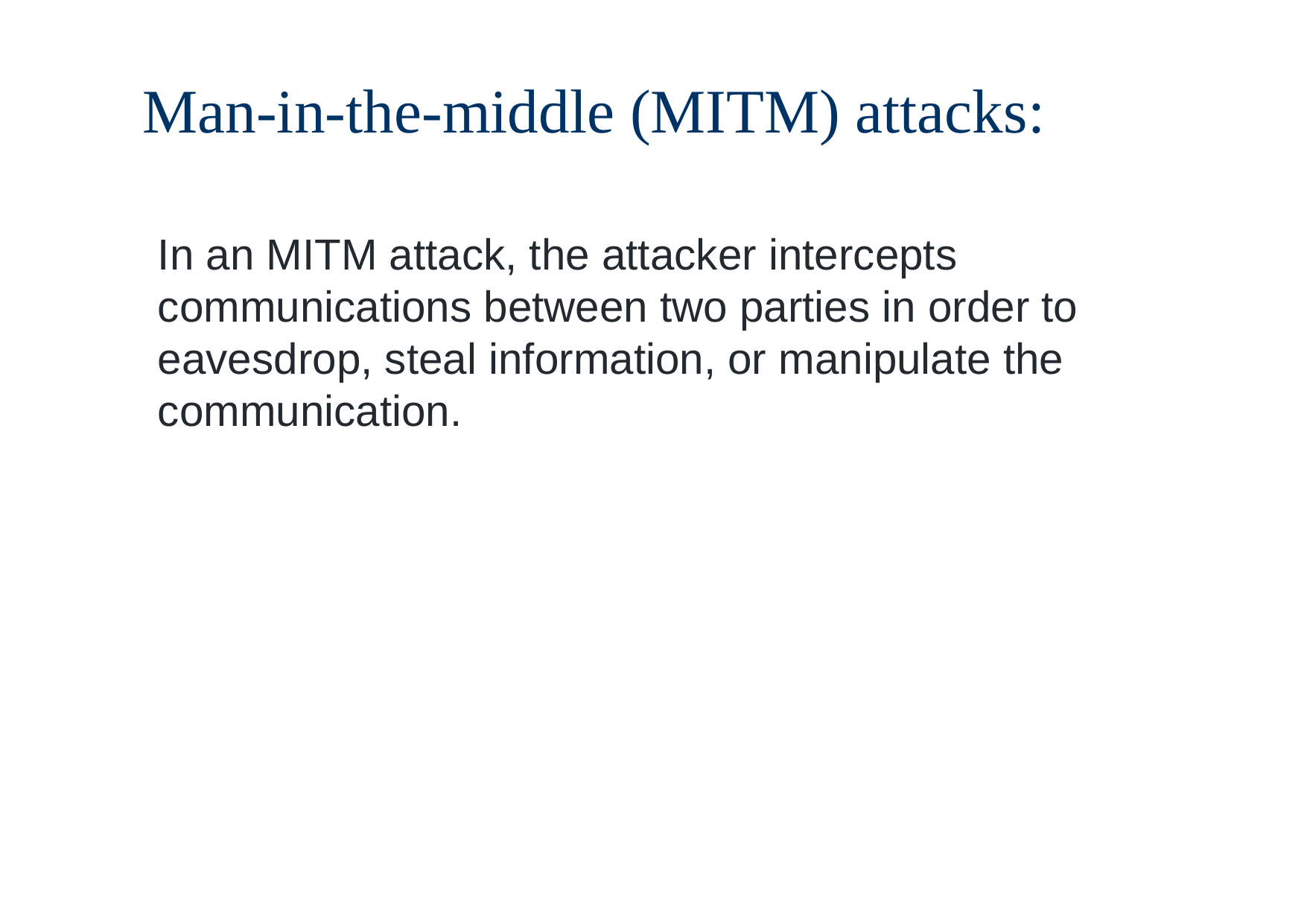

# Man-in-the-middle (MITM) attacks:
In an MITM attack, the attacker intercepts communications between two parties in order to eavesdrop, steal information, or manipulate the communication.